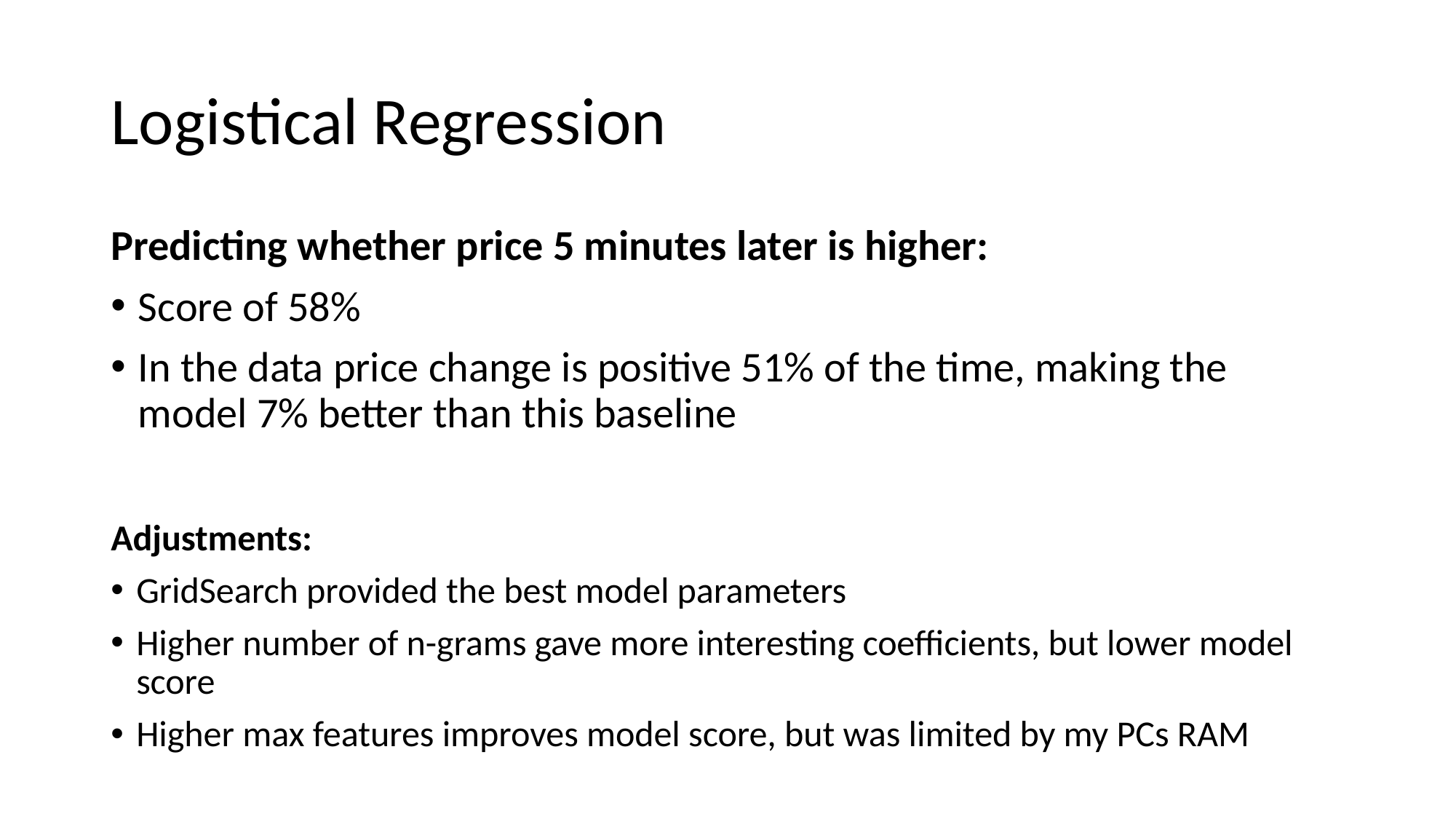

# Logistical Regression
Predicting whether price 5 minutes later is higher:
Score of 58%
In the data price change is positive 51% of the time, making the model 7% better than this baseline

Adjustments:
GridSearch provided the best model parameters
Higher number of n-grams gave more interesting coefficients, but lower model score
Higher max features improves model score, but was limited by my PCs RAM